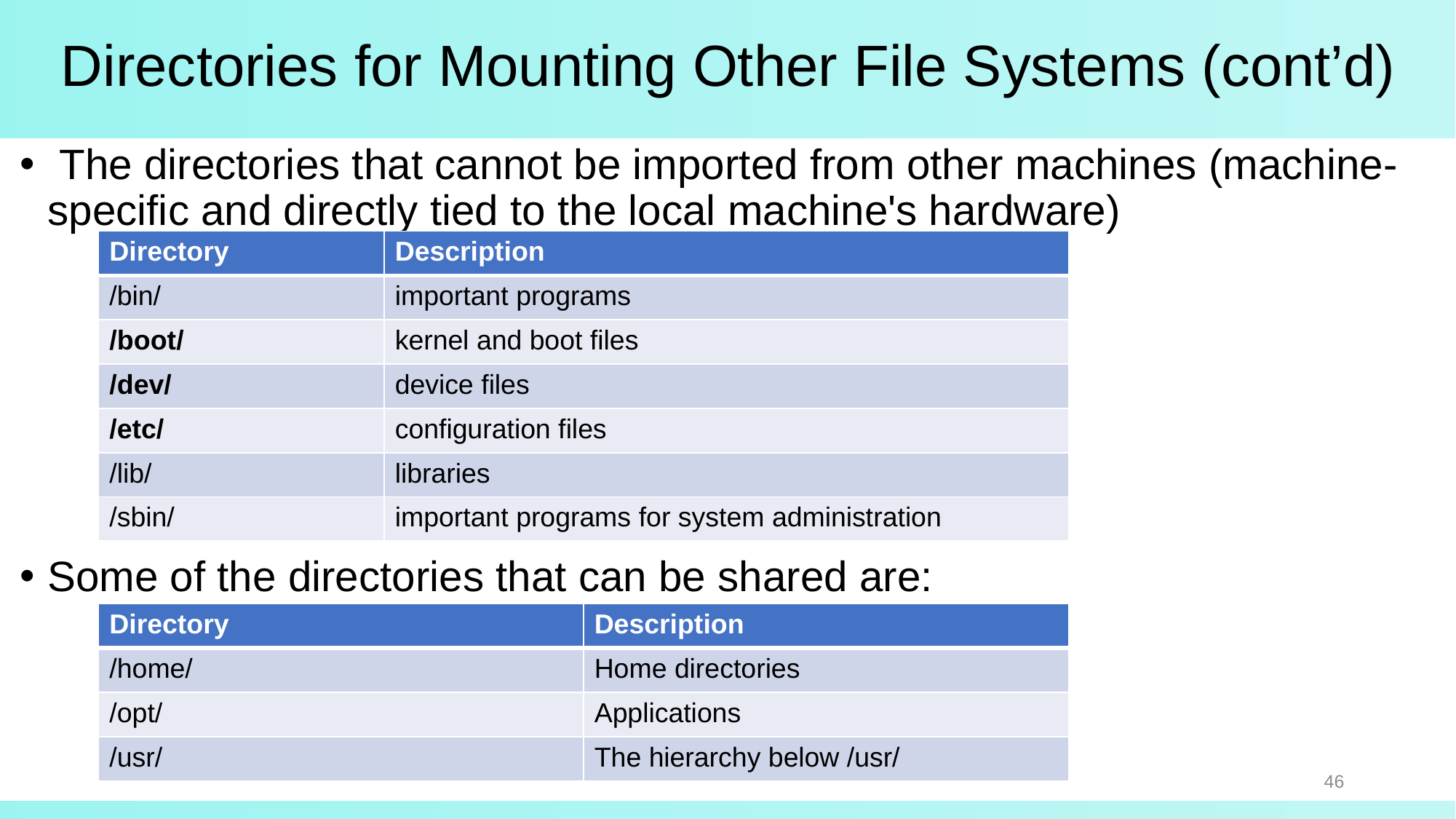

# Directories for Mounting Other File Systems (cont’d)
 The directories that cannot be imported from other machines (machine-specific and directly tied to the local machine's hardware)

Some of the directories that can be shared are:
| Directory | Description |
| --- | --- |
| /bin/ | important programs |
| /boot/ | kernel and boot files |
| /dev/ | device files |
| /etc/ | configuration files |
| /lib/ | libraries |
| /sbin/ | important programs for system administration |
| Directory | Description |
| --- | --- |
| /home/ | Home directories |
| /opt/ | Applications |
| /usr/ | The hierarchy below /usr/ |
46